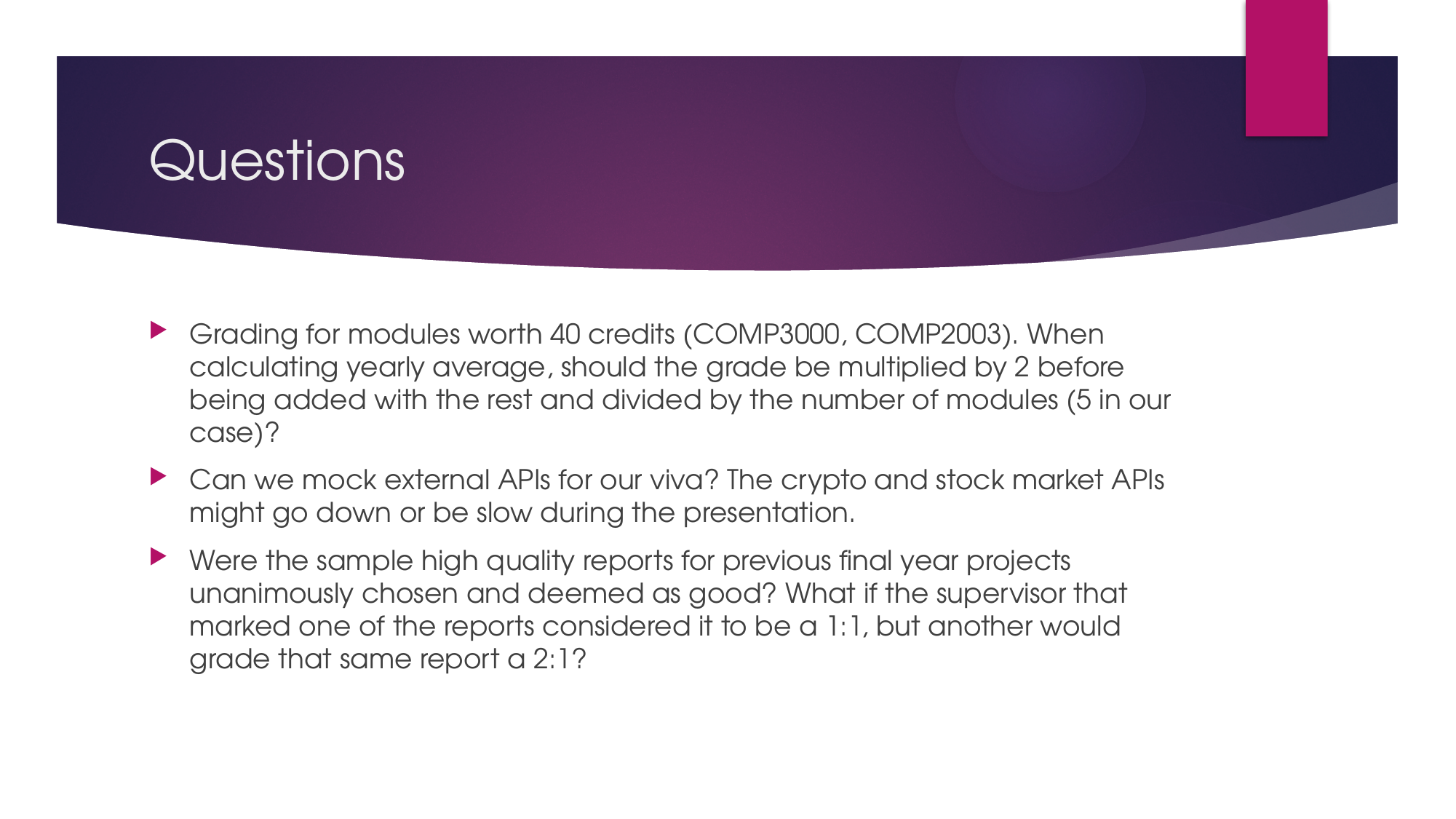

# Questions
Grading for modules worth 40 credits (COMP3000, COMP2003). When calculating yearly average, should the grade be multiplied by 2 before being added with the rest and divided by the number of modules (5 in our case)?
Can we mock external APIs for our viva? The crypto and stock market APIs might go down or be slow during the presentation.
Were the sample high quality reports for previous final year projects unanimously chosen and deemed as good? What if the supervisor that marked one of the reports considered it to be a 1:1, but another would grade that same report a 2:1?